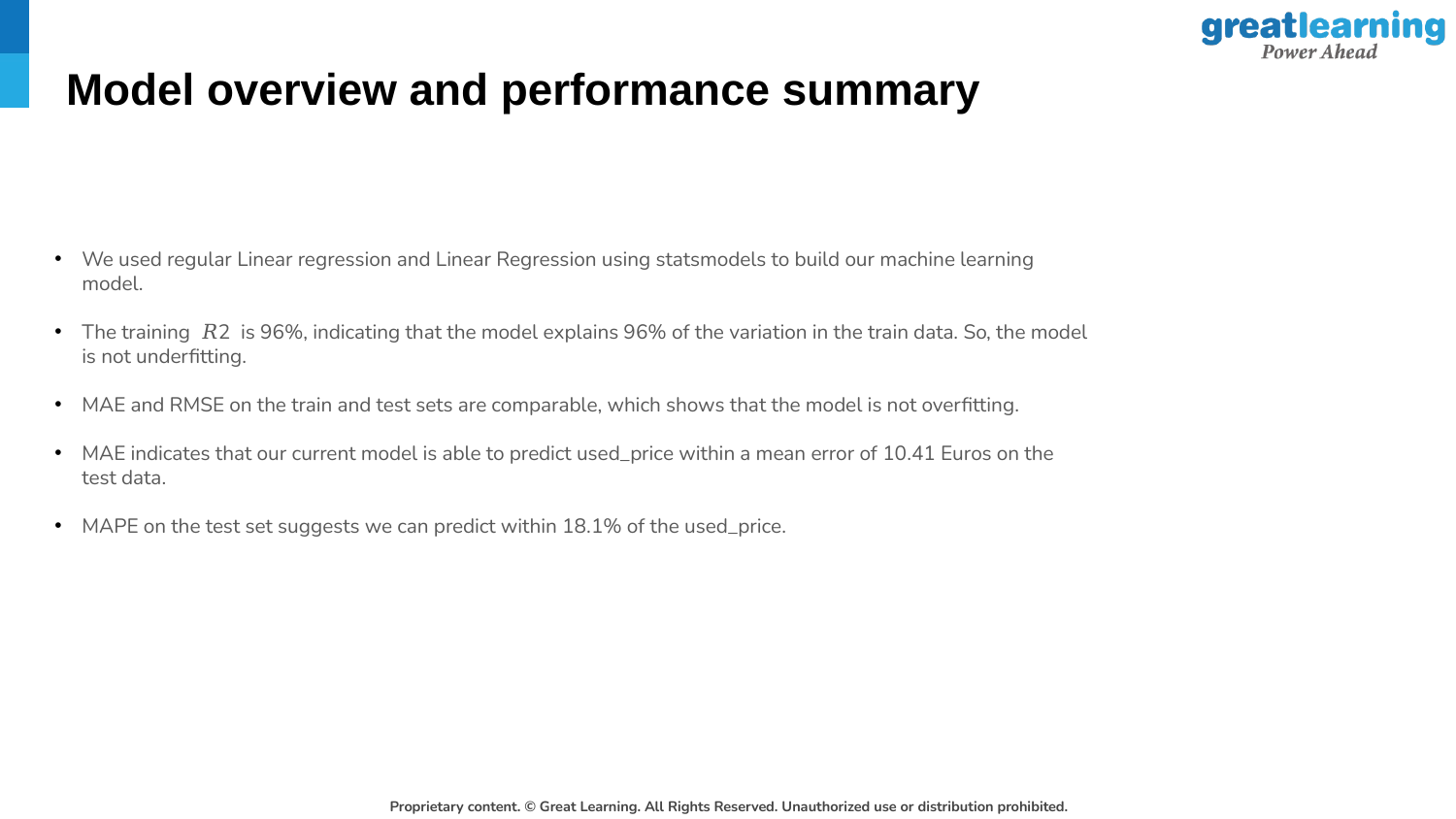

# Model overview and performance summary

We used regular Linear regression and Linear Regression using statsmodels to build our machine learning model.

The training  𝑅2  is 96%, indicating that the model explains 96% of the variation in the train data. So, the model is not underfitting.

MAE and RMSE on the train and test sets are comparable, which shows that the model is not overfitting.

MAE indicates that our current model is able to predict used_price within a mean error of 10.41 Euros on the test data.

MAPE on the test set suggests we can predict within 18.1% of the used_price.